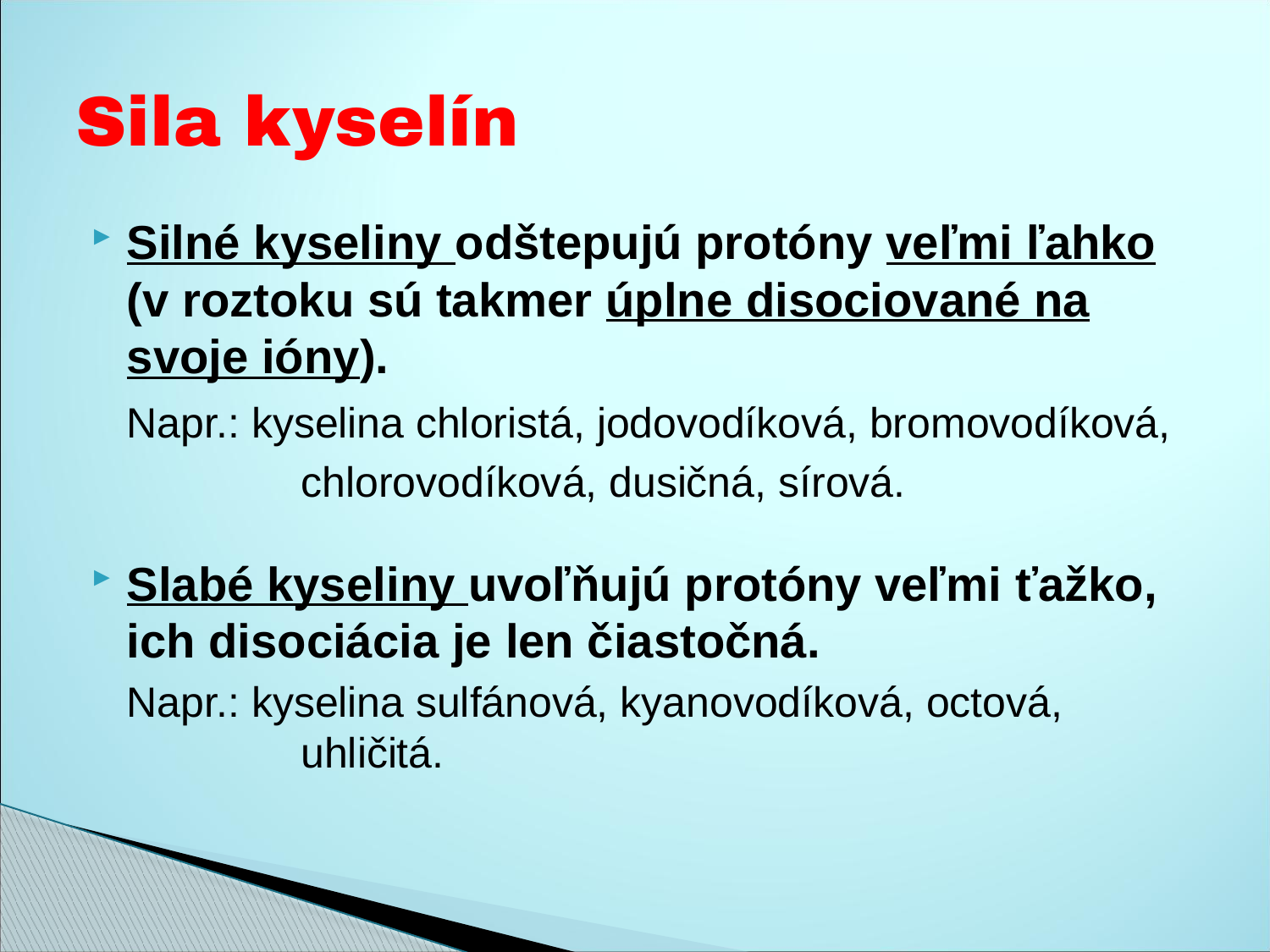

# Sila kyselín
Silné kyseliny odštepujú protóny veľmi ľahko (v roztoku sú takmer úplne disociované na svoje ióny).
	Napr.: kyselina chloristá, jodovodíková, bromovodíková,
		    chlorovodíková, dusičná, sírová.

Slabé kyseliny uvoľňujú protóny veľmi ťažko, ich disociácia je len čiastočná.
	Napr.: kyselina sulfánová, kyanovodíková, octová, 		    uhličitá.